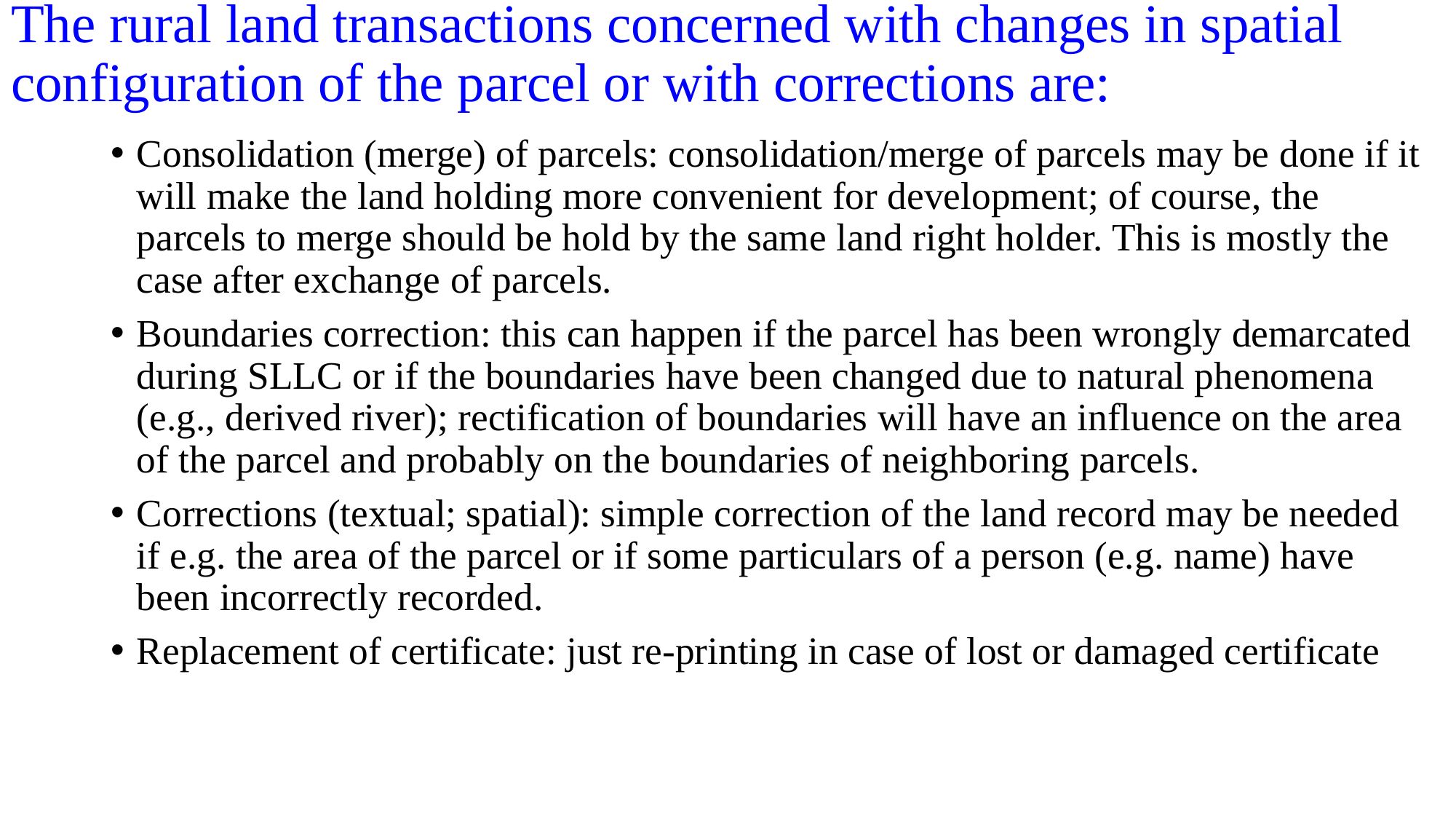

# The rural land transactions concerned with changes in spatial configuration of the parcel or with corrections are:
Consolidation (merge) of parcels: consolidation/merge of parcels may be done if it will make the land holding more convenient for development; of course, the parcels to merge should be hold by the same land right holder. This is mostly the case after exchange of parcels.
Boundaries correction: this can happen if the parcel has been wrongly demarcated during SLLC or if the boundaries have been changed due to natural phenomena (e.g., derived river); rectification of boundaries will have an influence on the area of the parcel and probably on the boundaries of neighboring parcels.
Corrections (textual; spatial): simple correction of the land record may be needed if e.g. the area of the parcel or if some particulars of a person (e.g. name) have been incorrectly recorded.
Replacement of certificate: just re-printing in case of lost or damaged certificate